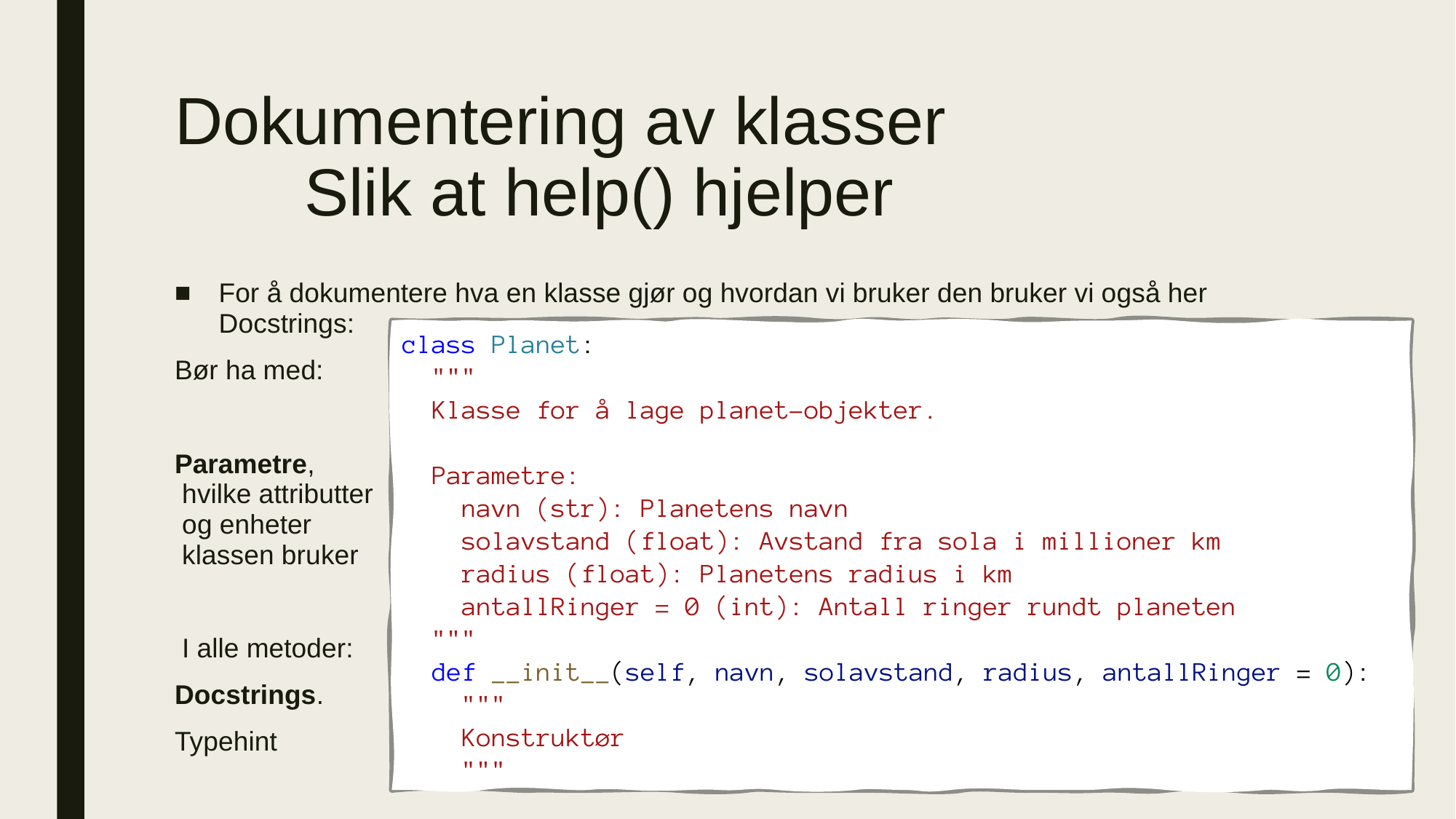

# Dokumentering av klasser Slik at help() hjelper
For å dokumentere hva en klasse gjør og hvordan vi bruker den bruker vi også her Docstrings:
Bør ha med:

Parametre,
 hvilke attributter
 og enheter
 klassen bruker

 I alle metoder:
Docstrings.
Typehint
class Planet:
  """
  Klasse for å lage planet-objekter.
  Parametre:
    navn (str): Planetens navn
    solavstand (float): Avstand fra sola i millioner km
    radius (float): Planetens radius i km
    antallRinger = 0 (int): Antall ringer rundt planeten
  """
  def __init__(self, navn, solavstand, radius, antallRinger = 0):
    """
    Konstruktør
    """